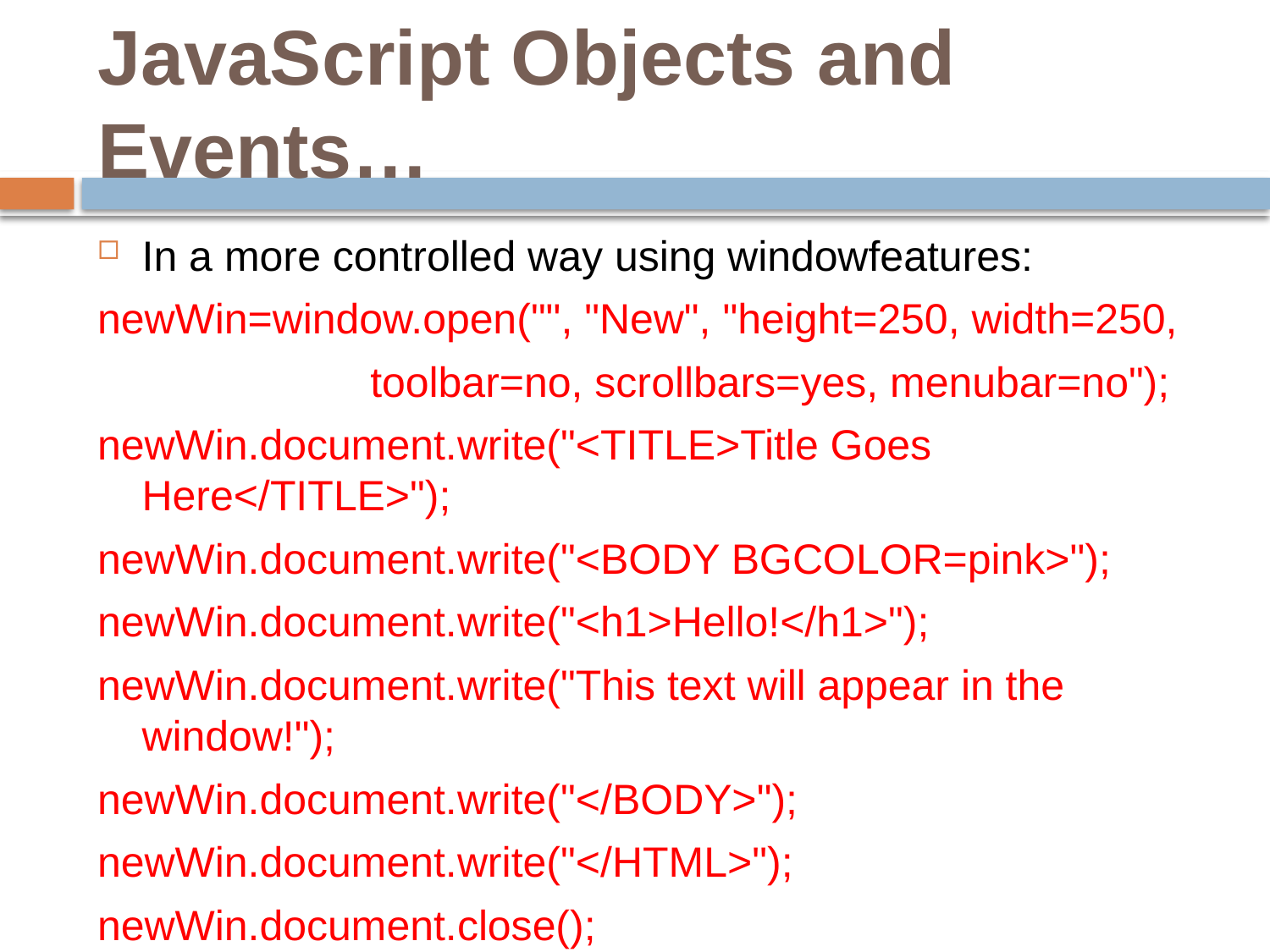

# JavaScript Objects and Events…
In a more controlled way using windowfeatures:
newWin=window.open("", "New", "height=250, width=250,
                       toolbar=no, scrollbars=yes, menubar=no");
newWin.document.write("<TITLE>Title Goes Here</TITLE>");
newWin.document.write("<BODY BGCOLOR=pink>");
newWin.document.write("<h1>Hello!</h1>");
newWin.document.write("This text will appear in the window!");
newWin.document.write("</BODY>");
newWin.document.write("</HTML>");
newWin.document.close();